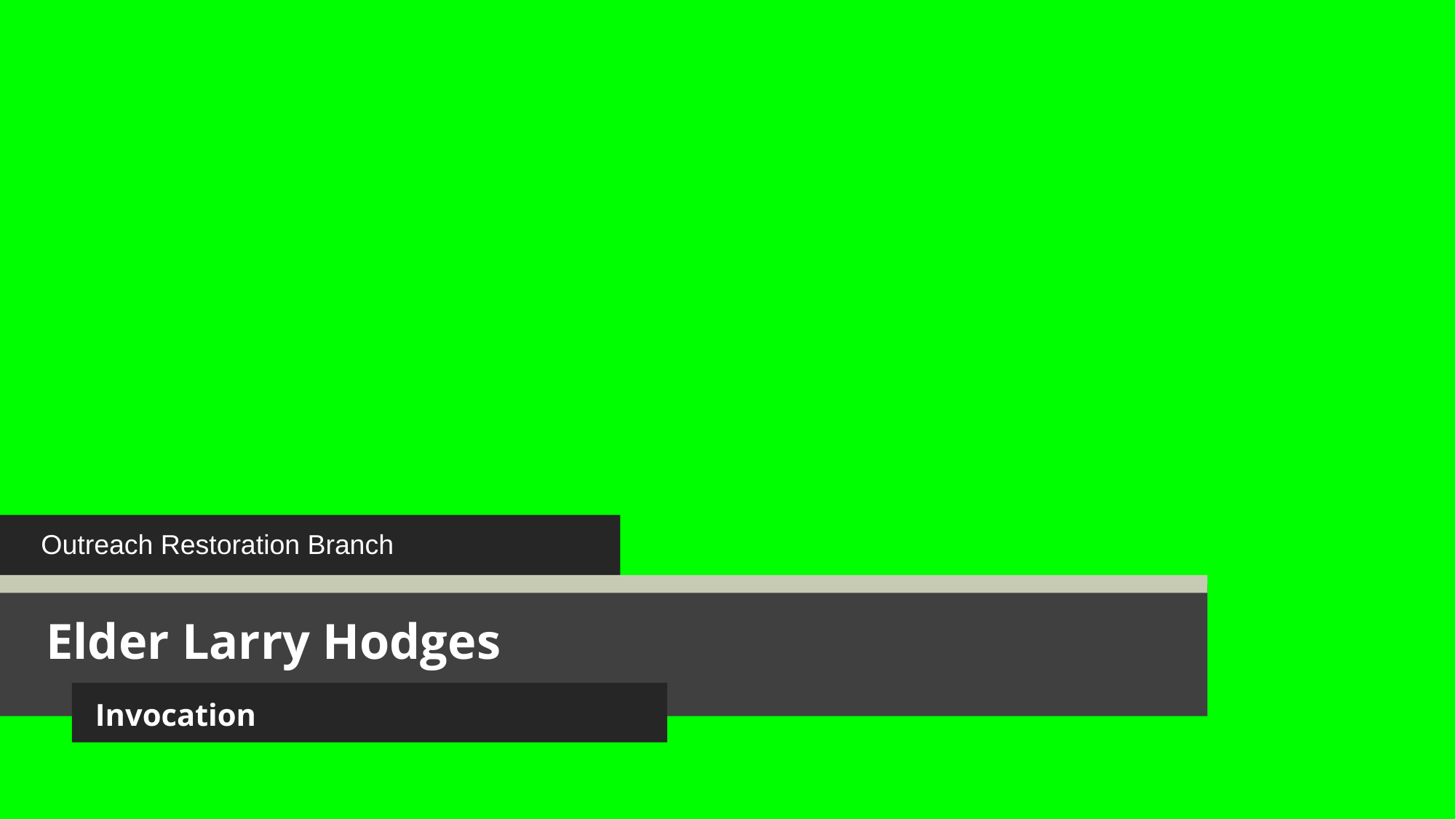

Outreach Restoration Branch

Elder Larry Hodges

Invocation